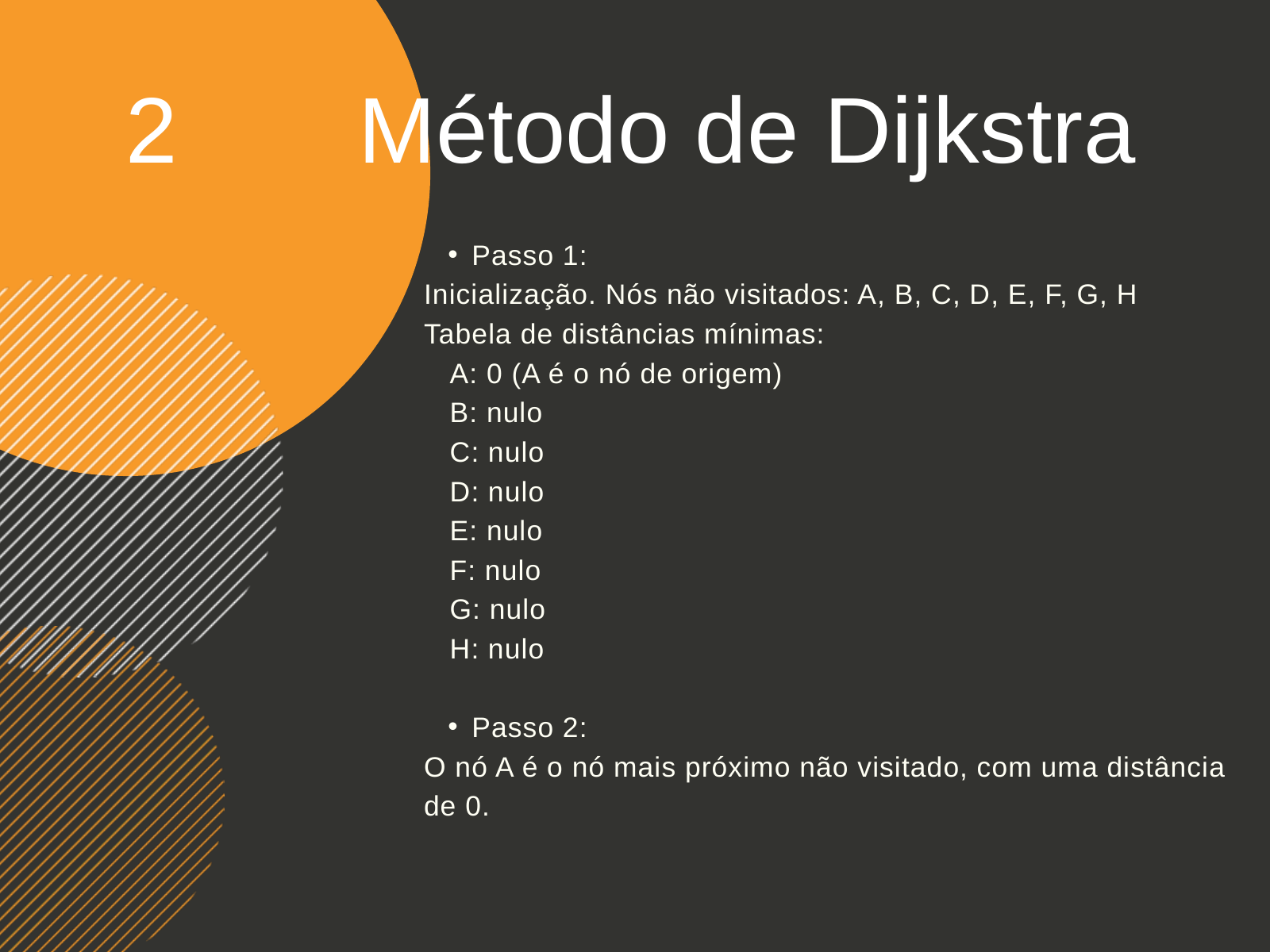

2       Método de Dijkstra
Passo 1:
Inicialização. Nós não visitados: A, B, C, D, E, F, G, H
Tabela de distâncias mínimas:
   A: 0 (A é o nó de origem)
   B: nulo
   C: nulo
   D: nulo
   E: nulo
   F: nulo
   G: nulo
   H: nulo

Passo 2:
O nó A é o nó mais próximo não visitado, com uma distância de 0.